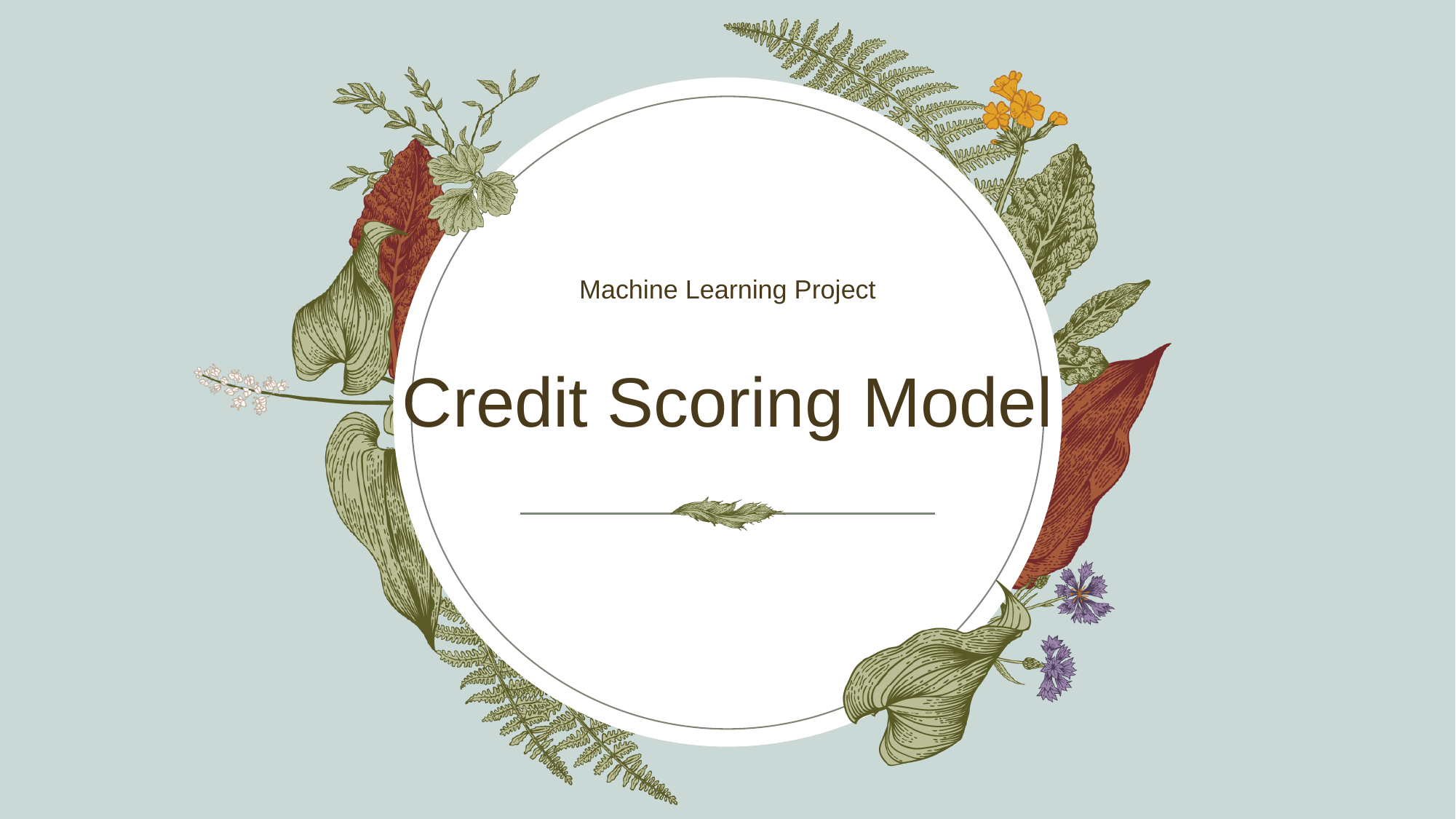

Machine Learning Project

# Credit Scoring Model